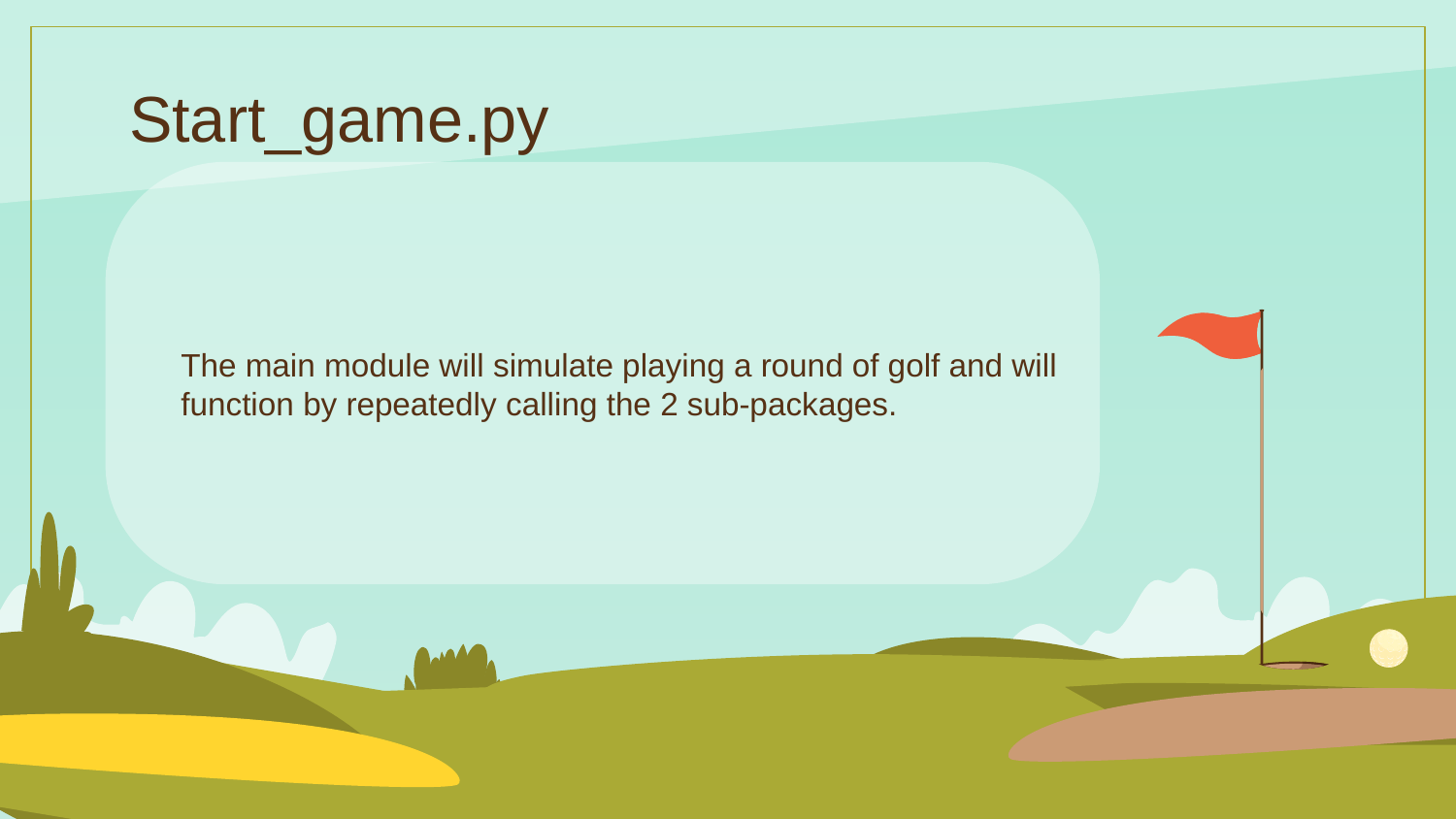

Start_game.py

The main module will simulate playing a round of golf and will function by repeatedly calling the 2 sub-packages.